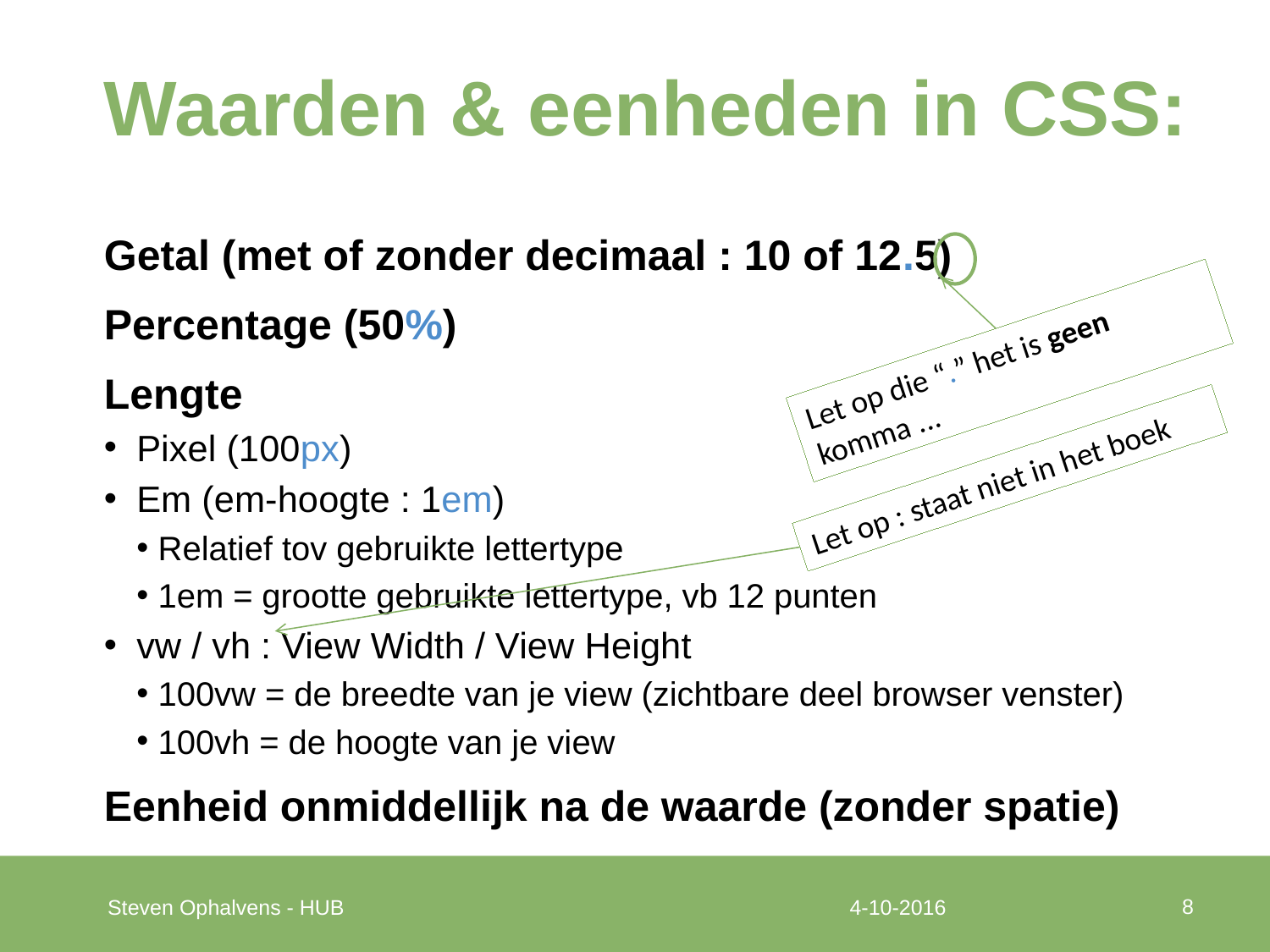

# Waarden & eenheden in CSS:
Getal (met of zonder decimaal : 10 of 12.5)
Percentage (50%)
Lengte
Pixel (100px)
Em (em-hoogte : 1em)
Relatief tov gebruikte lettertype
1em = grootte gebruikte lettertype, vb 12 punten
vw / vh : View Width / View Height
100vw = de breedte van je view (zichtbare deel browser venster)
100vh = de hoogte van je view
Eenheid onmiddellijk na de waarde (zonder spatie)

Let op die “.” het is geen komma ...
Let op : staat niet in het boek
8
Steven Ophalvens - HUB
4-10-2016